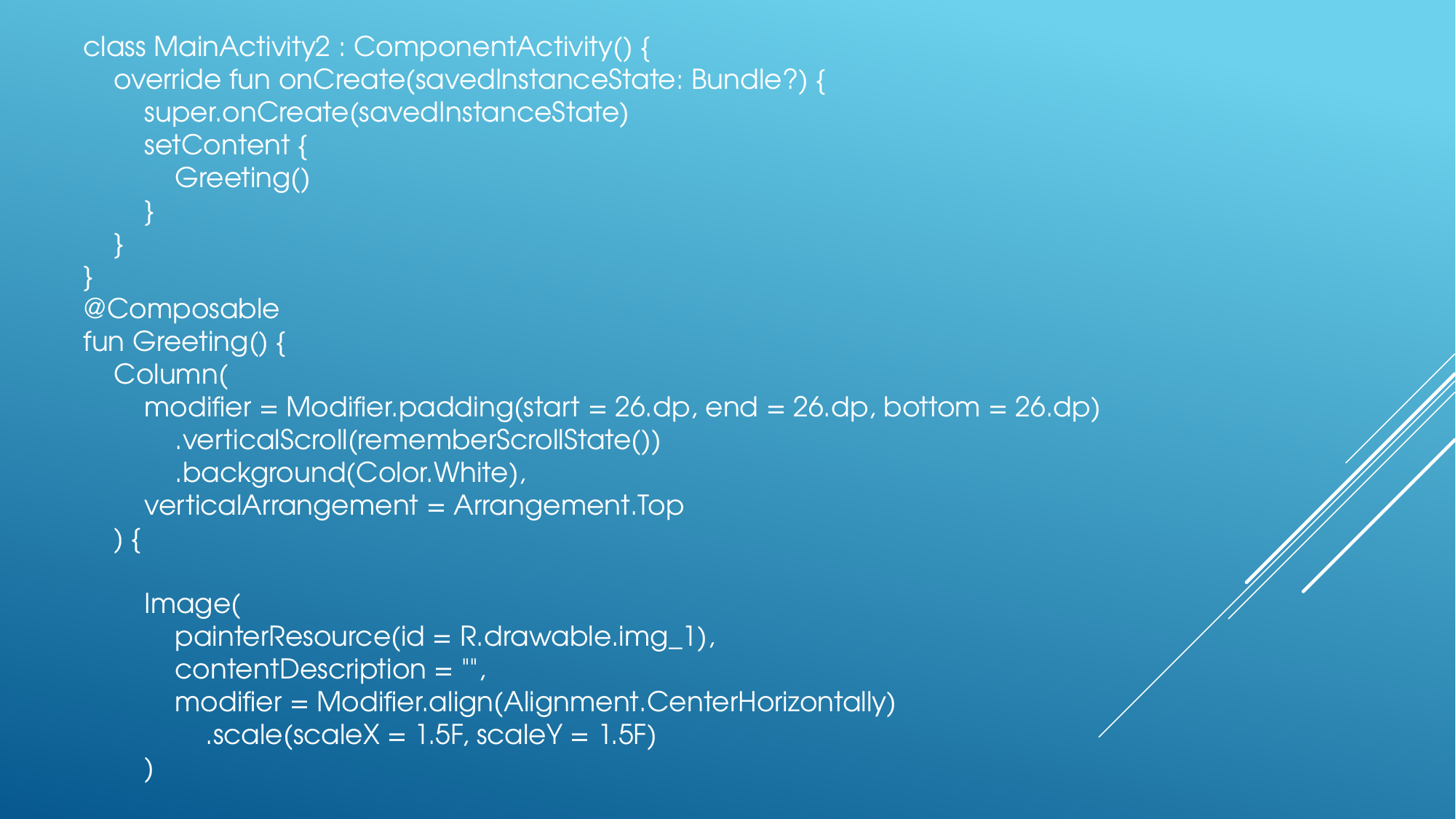

class MainActivity2 : ComponentActivity() {
    override fun onCreate(savedInstanceState: Bundle?) {
        super.onCreate(savedInstanceState)
        setContent {
            Greeting()
        }
    }
}
@Composable
fun Greeting() {
    Column(
        modifier = Modifier.padding(start = 26.dp, end = 26.dp, bottom = 26.dp)
            .verticalScroll(rememberScrollState())
            .background(Color.White),
        verticalArrangement = Arrangement.Top
    ) {

        Image(
            painterResource(id = R.drawable.img_1),
            contentDescription = "",
            modifier = Modifier.align(Alignment.CenterHorizontally)
                .scale(scaleX = 1.5F, scaleY = 1.5F)
        )